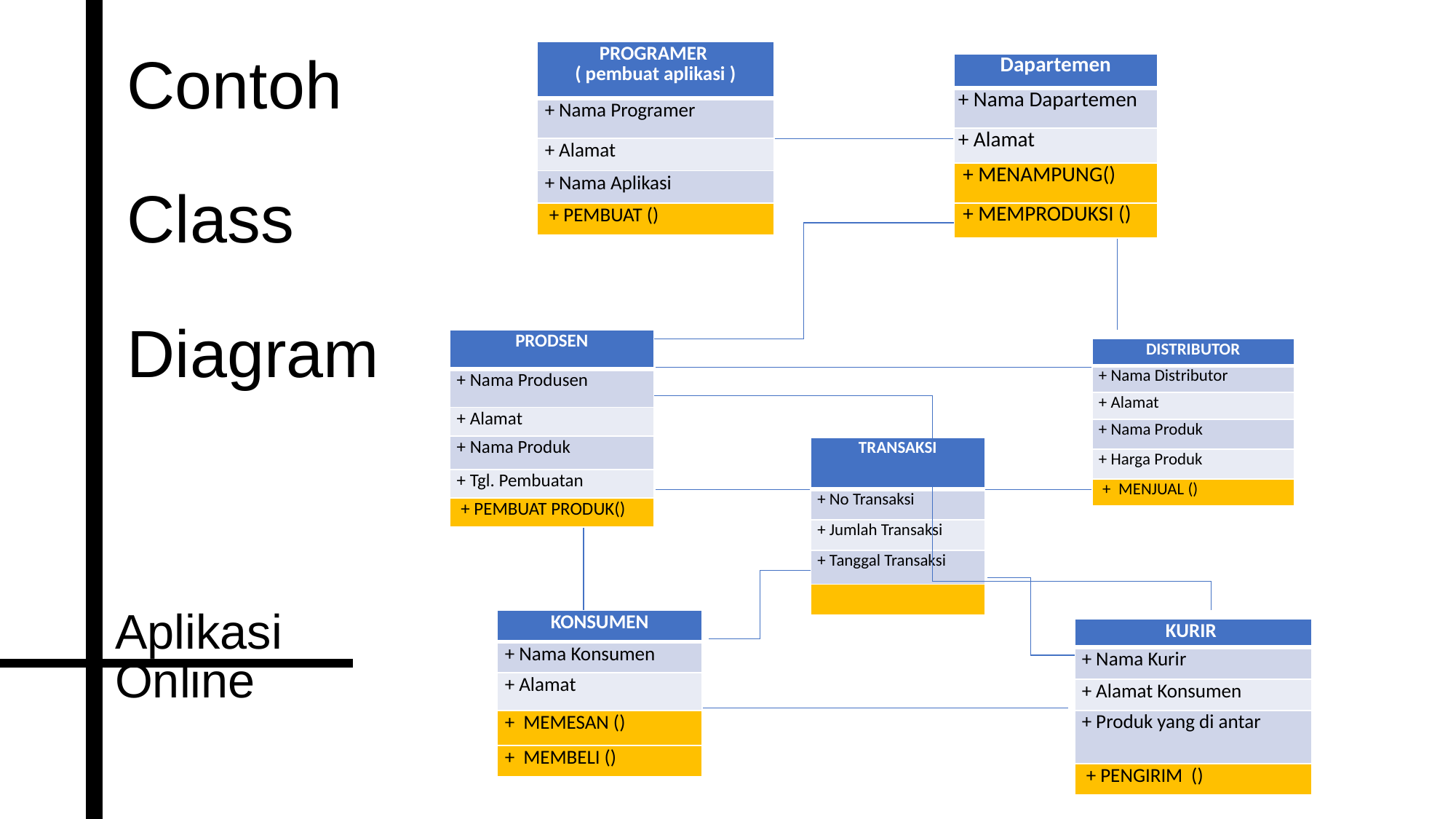

# Contoh Class Diagram
| PROGRAMER ( pembuat aplikasi ) |
| --- |
| + Nama Programer |
| + Alamat |
| + Nama Aplikasi |
| + PEMBUAT () |
| Dapartemen |
| --- |
| + Nama Dapartemen |
| + Alamat |
| + MENAMPUNG() |
| + MEMPRODUKSI () |
| PRODSEN |
| --- |
| + Nama Produsen |
| + Alamat |
| + Nama Produk |
| + Tgl. Pembuatan |
| + PEMBUAT PRODUK() |
| DISTRIBUTOR |
| --- |
| + Nama Distributor |
| + Alamat |
| + Nama Produk |
| + Harga Produk |
| + MENJUAL () |
| TRANSAKSI |
| --- |
| + No Transaksi |
| + Jumlah Transaksi |
| + Tanggal Transaksi |
|  |

Aplikasi
Online
| KONSUMEN |
| --- |
| + Nama Konsumen |
| + Alamat |
| + MEMESAN () |
| + MEMBELI () |
| KURIR |
| --- |
| + Nama Kurir |
| + Alamat Konsumen |
| + Produk yang di antar |
| + PENGIRIM () |